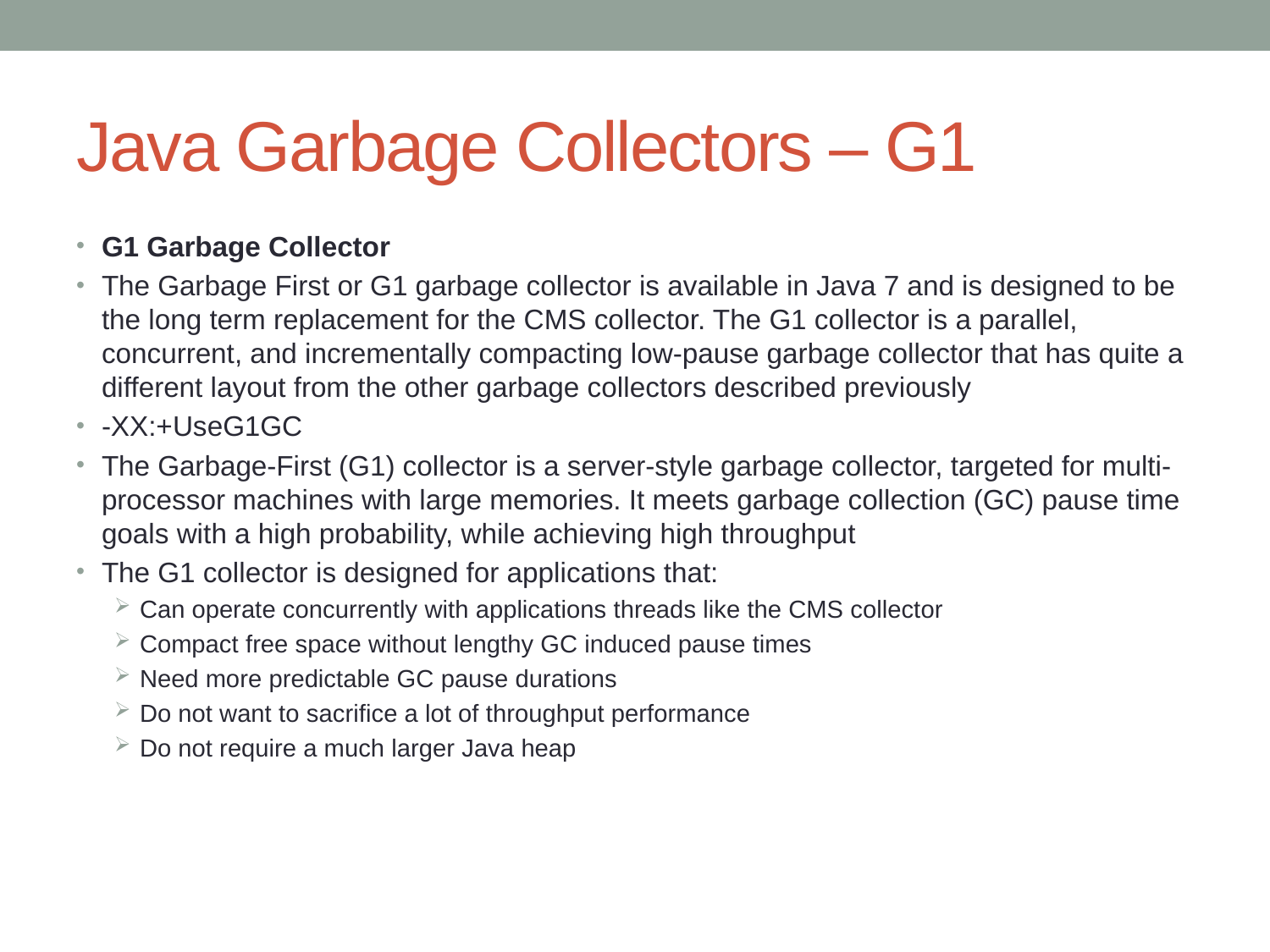

# Java Garbage Collectors – G1
G1 Garbage Collector
The Garbage First or G1 garbage collector is available in Java 7 and is designed to be the long term replacement for the CMS collector. The G1 collector is a parallel, concurrent, and incrementally compacting low-pause garbage collector that has quite a different layout from the other garbage collectors described previously
-XX:+UseG1GC
The Garbage-First (G1) collector is a server-style garbage collector, targeted for multi-processor machines with large memories. It meets garbage collection (GC) pause time goals with a high probability, while achieving high throughput
The G1 collector is designed for applications that:
Can operate concurrently with applications threads like the CMS collector
Compact free space without lengthy GC induced pause times
Need more predictable GC pause durations
Do not want to sacrifice a lot of throughput performance
Do not require a much larger Java heap